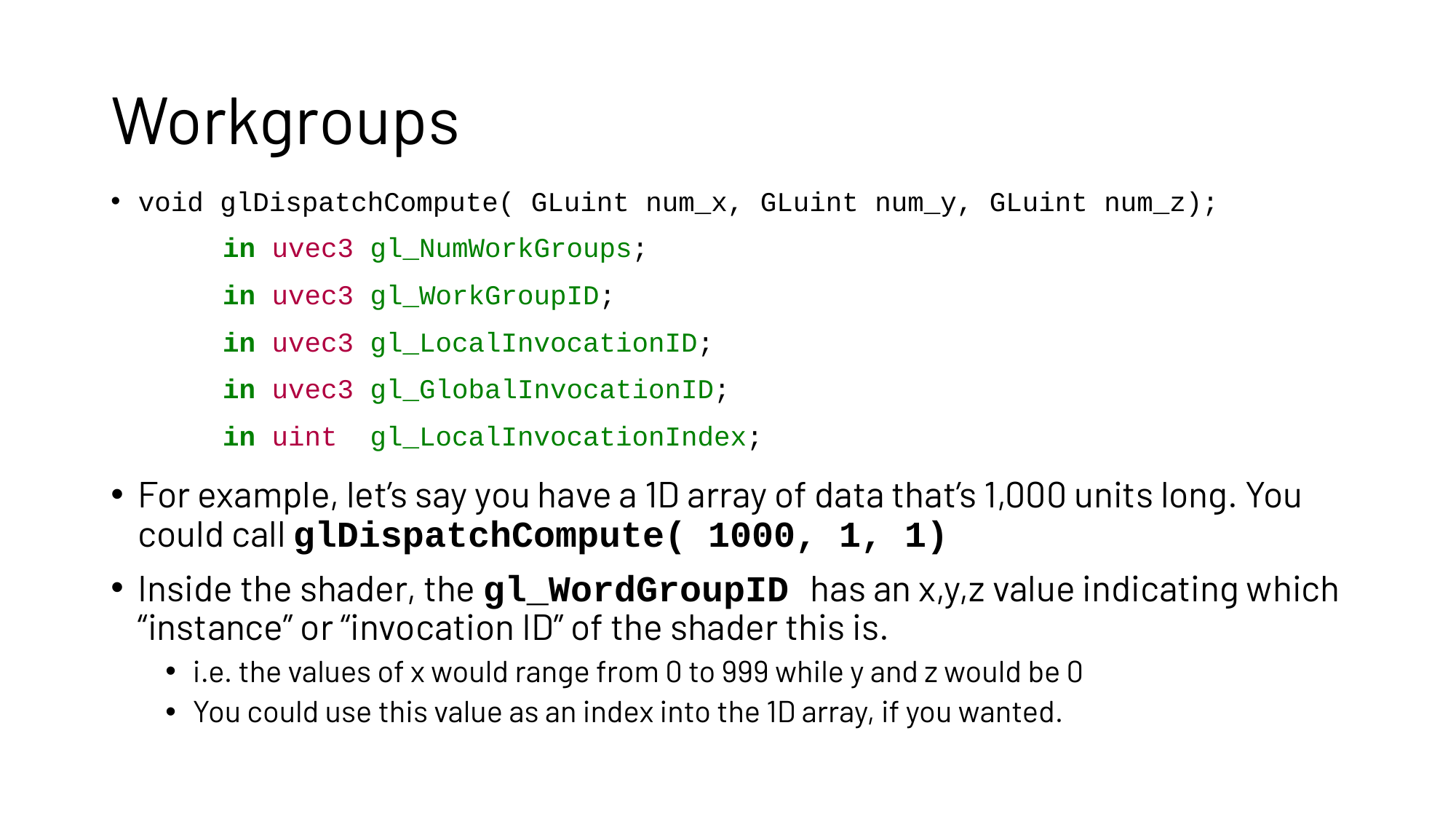

# Workgroups
void glDispatchCompute( GLuint num_x, GLuint num_y, GLuint num_z);

For example, let’s say you have a 1D array of data that’s 1,000 units long. You could call glDispatchCompute( 1000, 1, 1)
Inside the shader, the gl_WordGroupID has an x,y,z value indicating which “instance” or “invocation ID” of the shader this is.
i.e. the values of x would range from 0 to 999 while y and z would be 0
You could use this value as an index into the 1D array, if you wanted.

in uvec3 gl_NumWorkGroups;
in uvec3 gl_WorkGroupID;
in uvec3 gl_LocalInvocationID;
in uvec3 gl_GlobalInvocationID;
in uint  gl_LocalInvocationIndex;